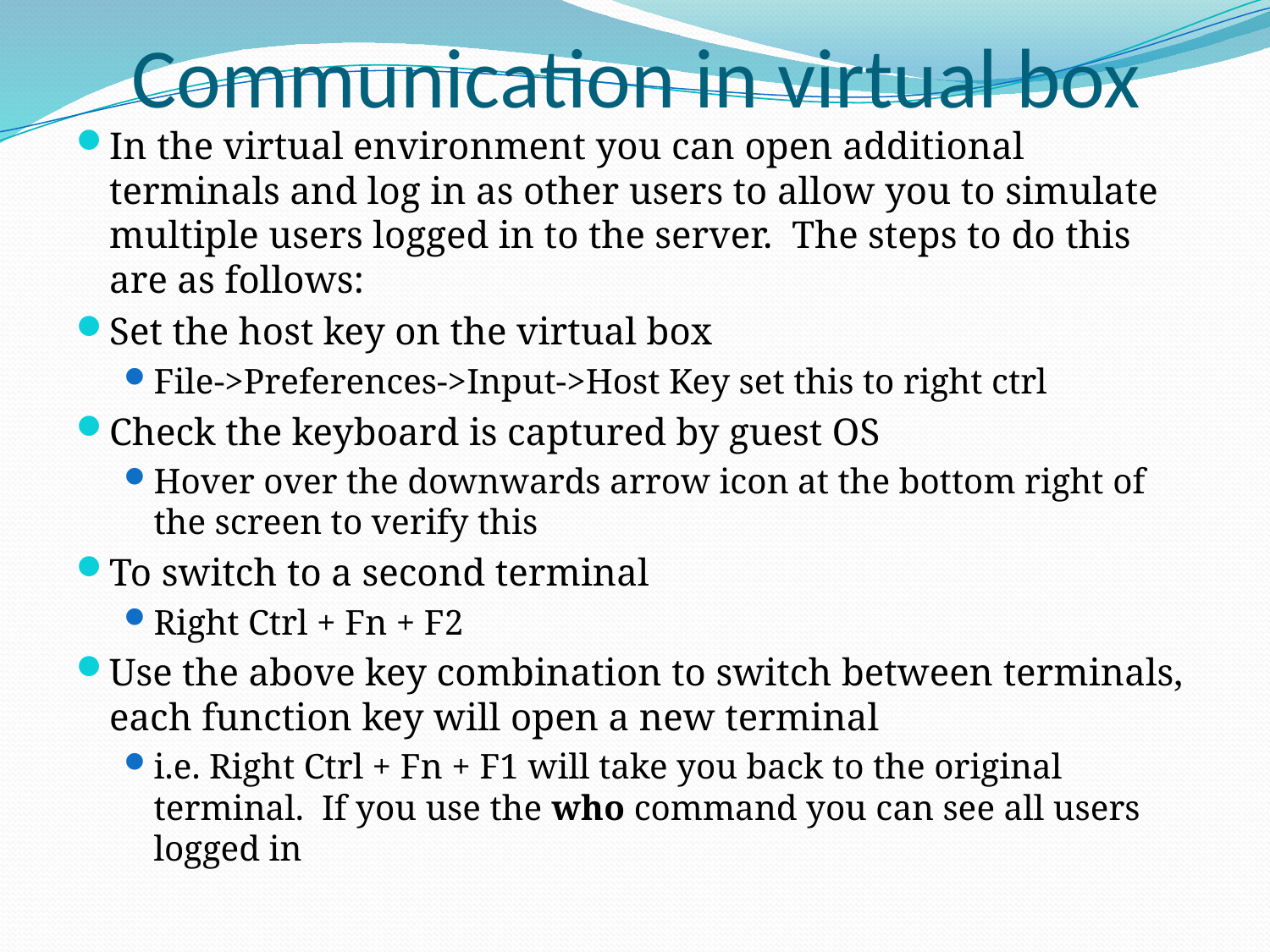

# Communication in virtual box
In the virtual environment you can open additional terminals and log in as other users to allow you to simulate multiple users logged in to the server.  The steps to do this are as follows:
Set the host key on the virtual box
File->Preferences->Input->Host Key set this to right ctrl
Check the keyboard is captured by guest OS
Hover over the downwards arrow icon at the bottom right of the screen to verify this
To switch to a second terminal
Right Ctrl + Fn + F2
Use the above key combination to switch between terminals, each function key will open a new terminal
i.e. Right Ctrl + Fn + F1 will take you back to the original terminal.  If you use the who command you can see all users logged in